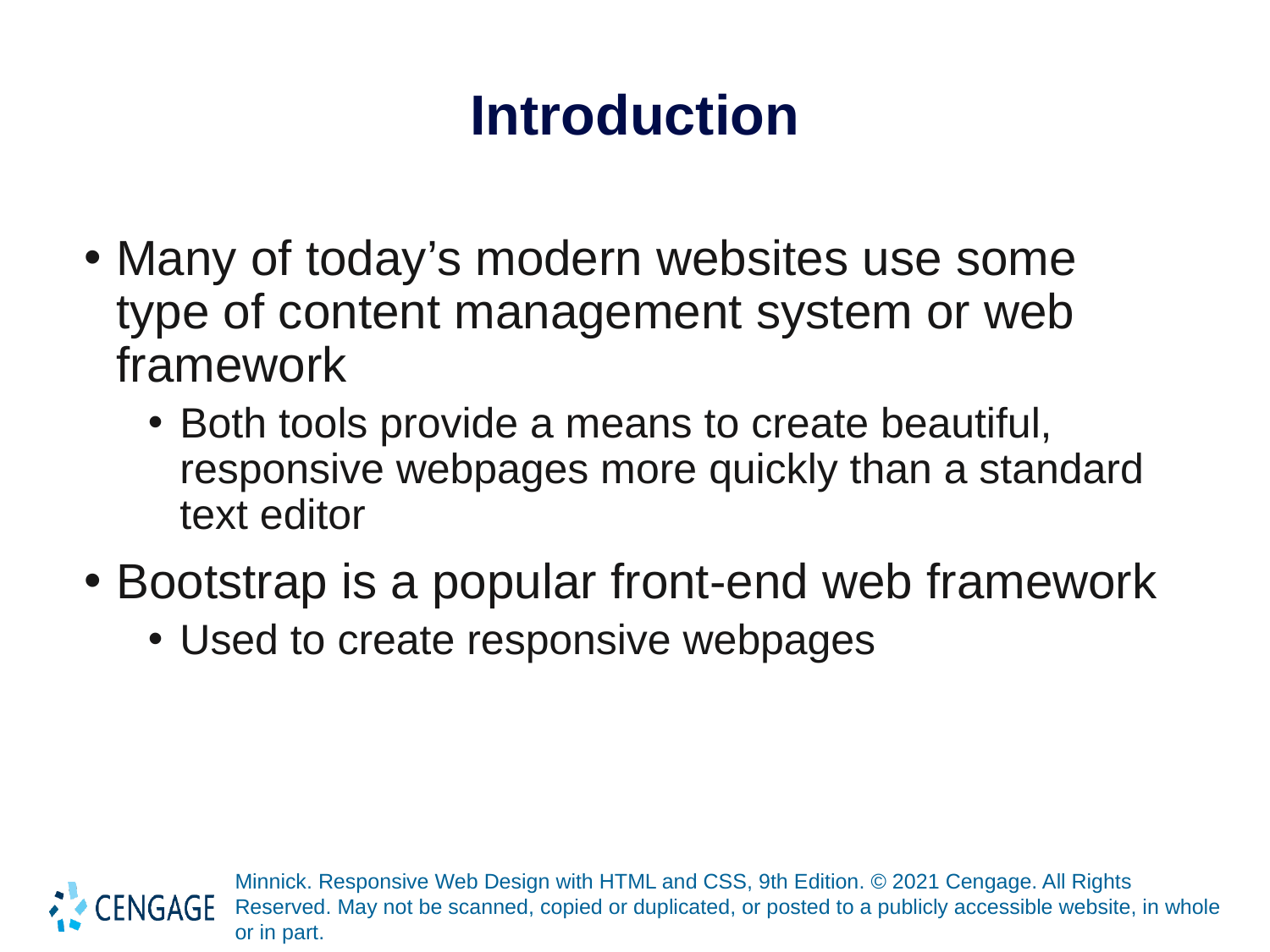

# Introduction
Many of today’s modern websites use some type of content management system or web framework
Both tools provide a means to create beautiful, responsive webpages more quickly than a standard text editor
Bootstrap is a popular front-end web framework
Used to create responsive webpages
Minnick. Responsive Web Design with HTML and CSS, 9th Edition. © 2021 Cengage. All Rights Reserved. May not be scanned, copied or duplicated, or posted to a publicly accessible website, in whole or in part.